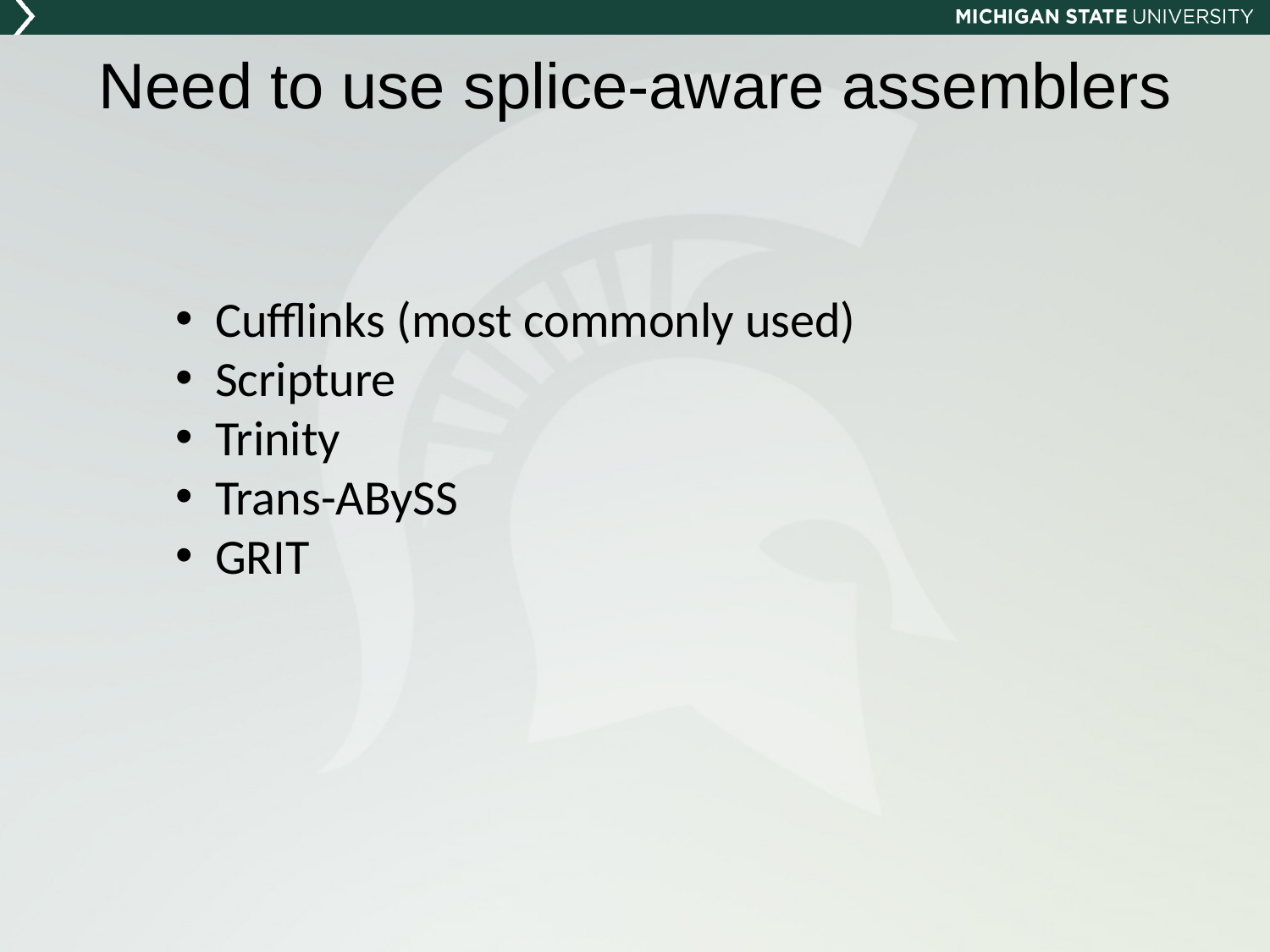

# Need to use splice-aware assemblers
Cufflinks (most commonly used)
Scripture
Trinity
Trans-ABySS
GRIT